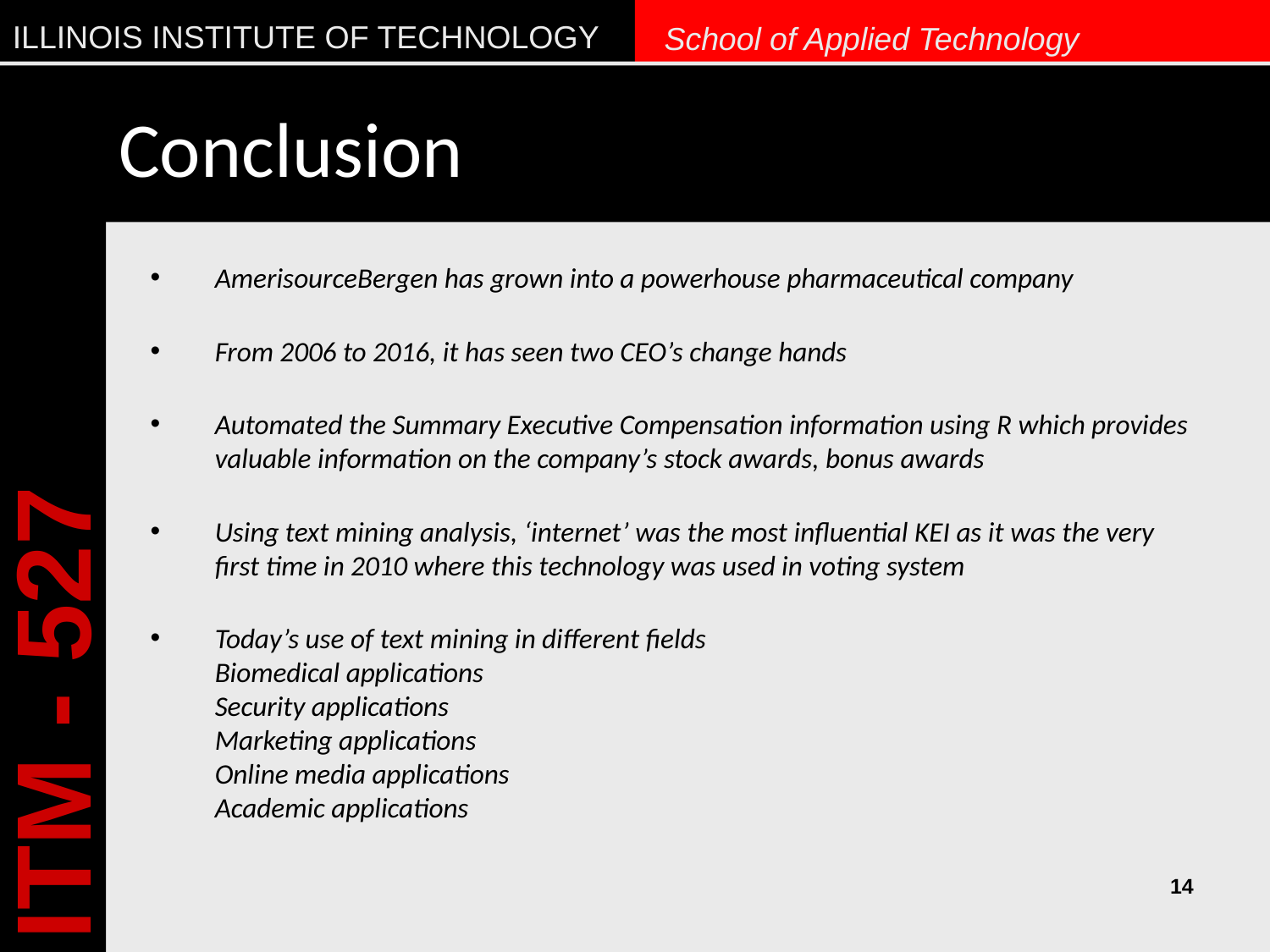

Conclusion
AmerisourceBergen has grown into a powerhouse pharmaceutical company
From 2006 to 2016, it has seen two CEO’s change hands
Automated the Summary Executive Compensation information using R which provides valuable information on the company’s stock awards, bonus awards
Using text mining analysis, ‘internet’ was the most influential KEI as it was the very first time in 2010 where this technology was used in voting system
Today’s use of text mining in different fields
Biomedical applications
Security applications
Marketing applications
Online media applications
Academic applications
14